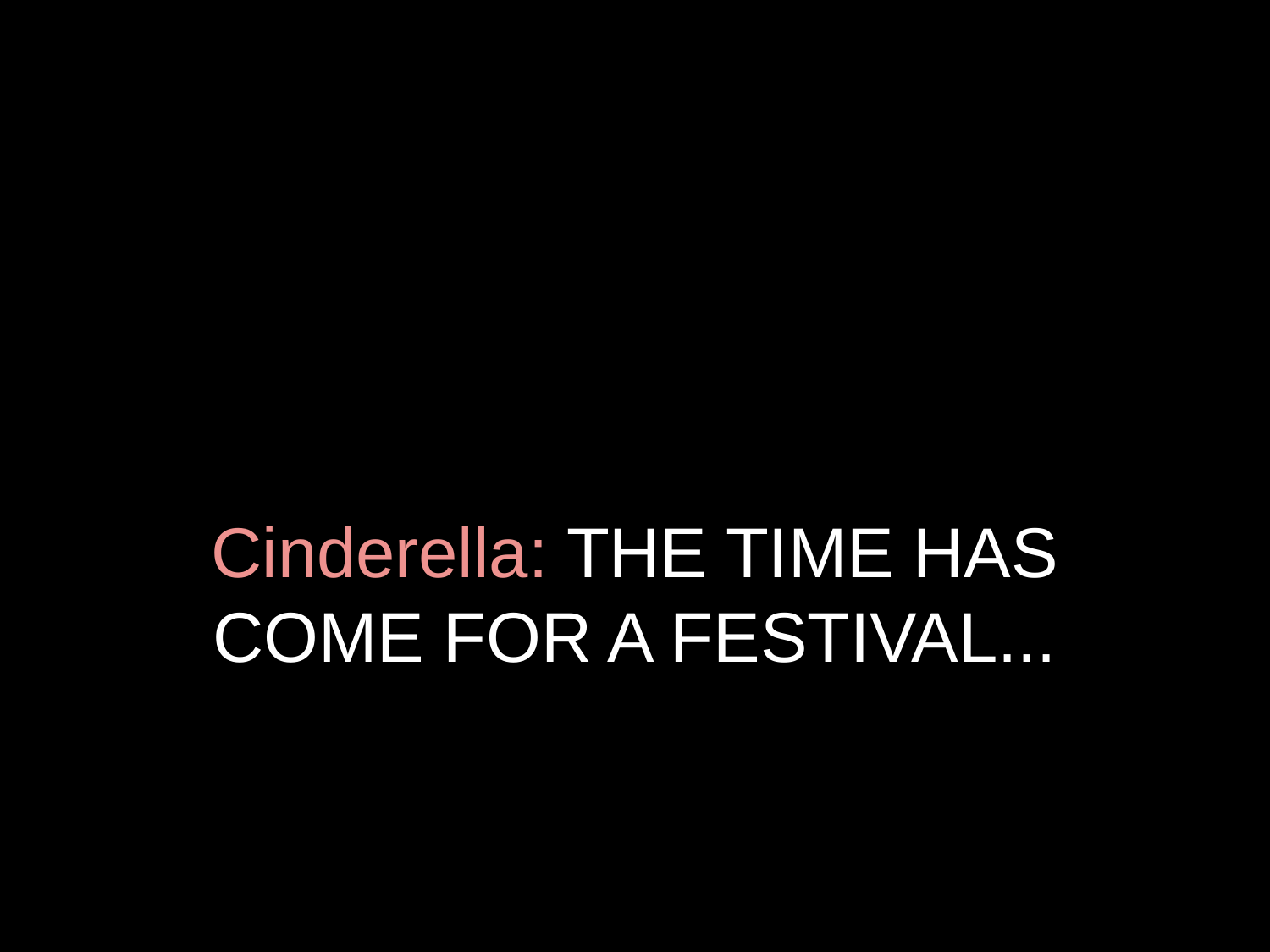

# Cinderella: THE TIME HAS COME FOR A FESTIVAL...